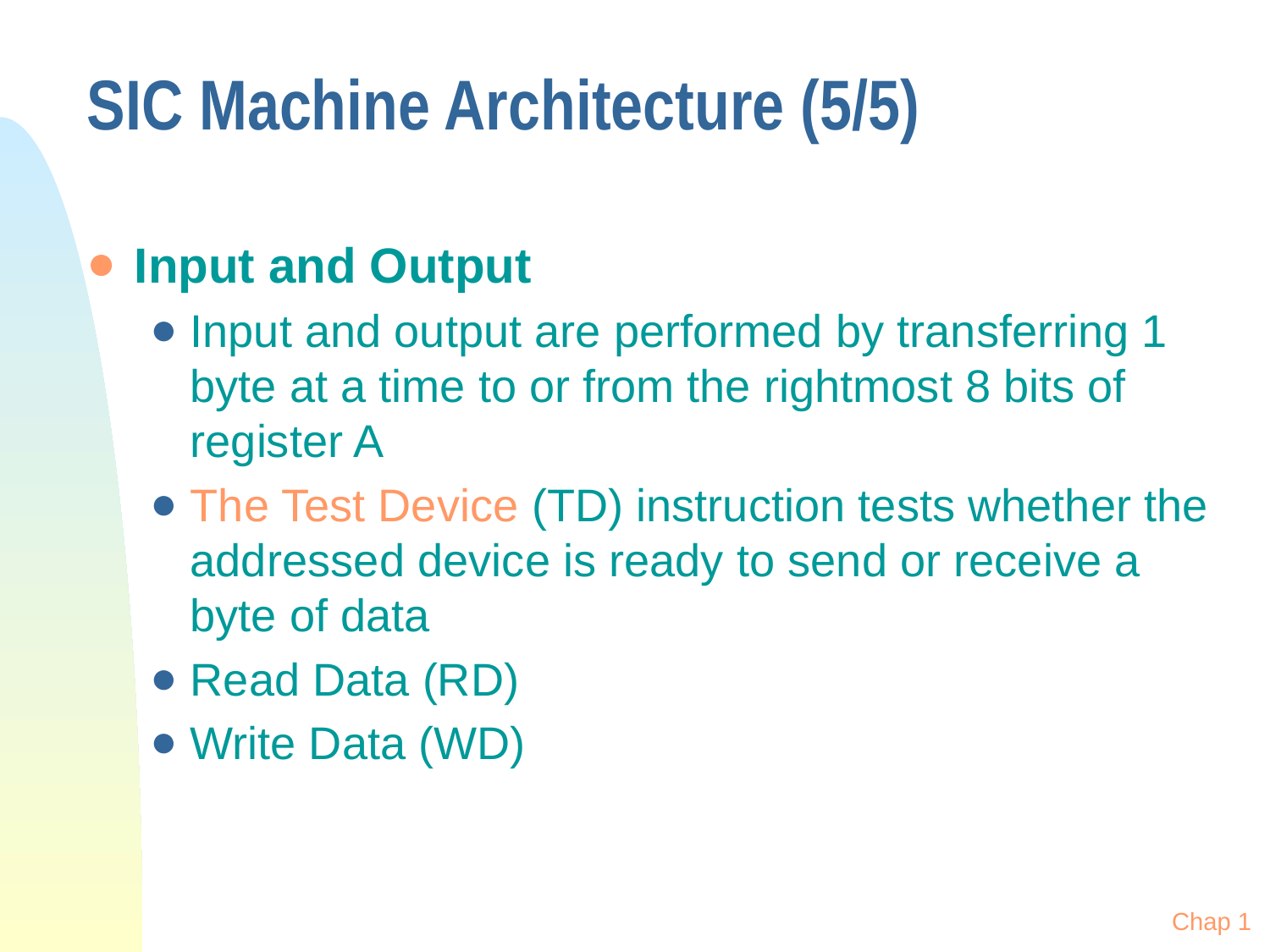

# SIC Machine Architecture (5/5)
Input and Output
Input and output are performed by transferring 1 byte at a time to or from the rightmost 8 bits of register A
The Test Device (TD) instruction tests whether the addressed device is ready to send or receive a byte of data
Read Data (RD)
Write Data (WD)
Chap 1